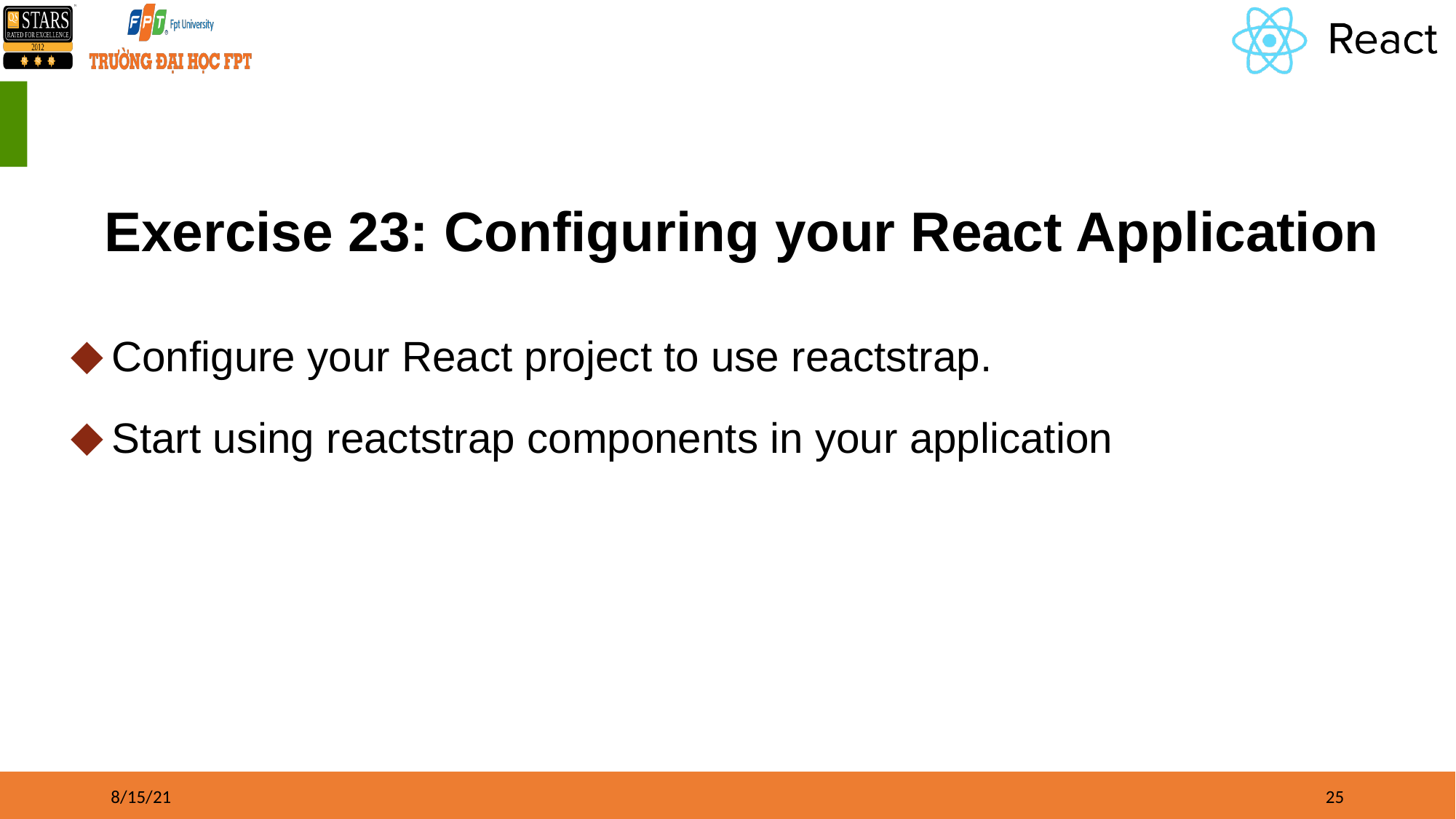

# Exercise 23: Configuring your React Application
Configure your React project to use reactstrap.
Start using reactstrap components in your application
8/15/21
25